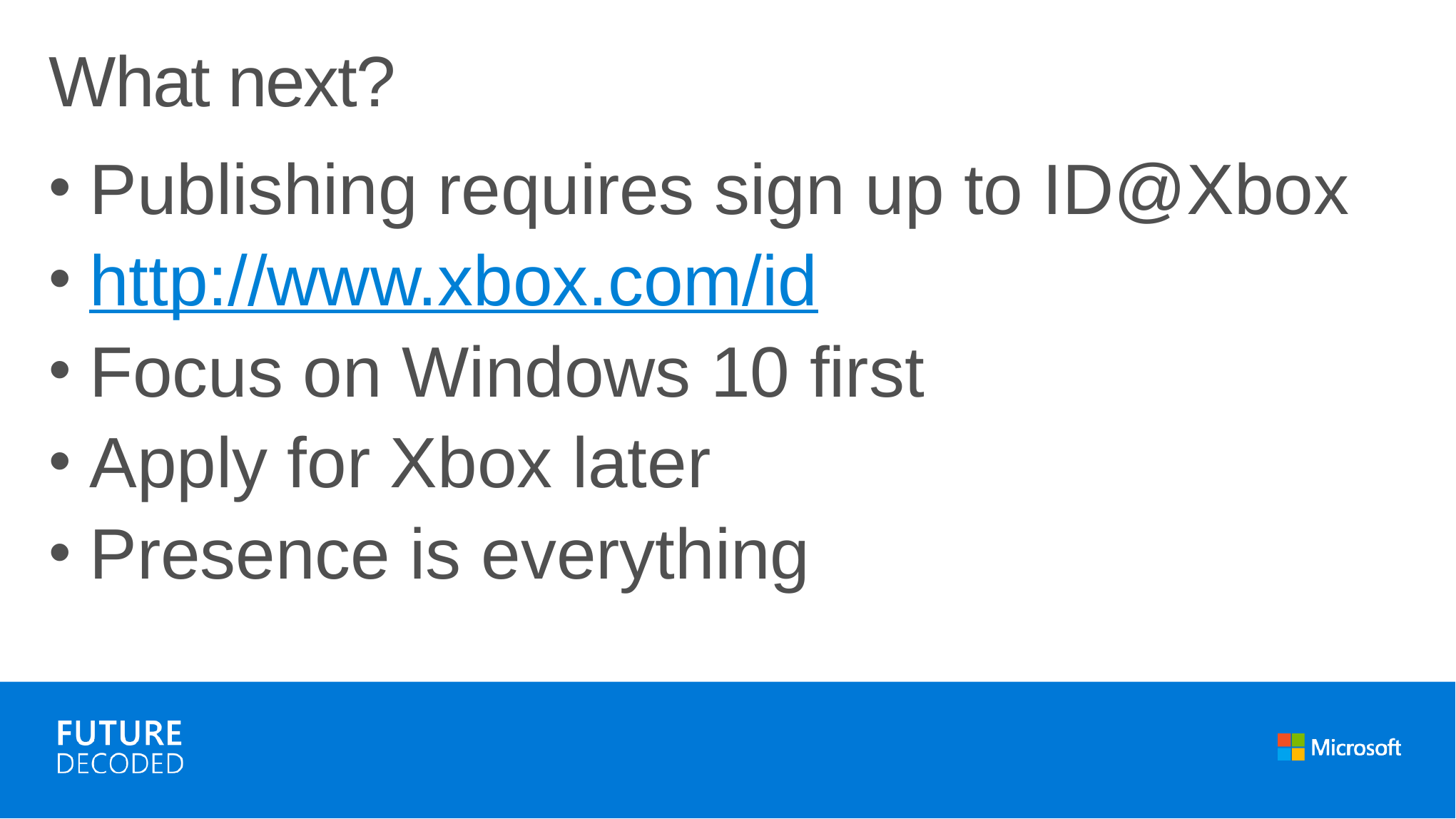

# What next?
Publishing requires sign up to ID@Xbox
http://www.xbox.com/id
Focus on Windows 10 first
Apply for Xbox later
Presence is everything